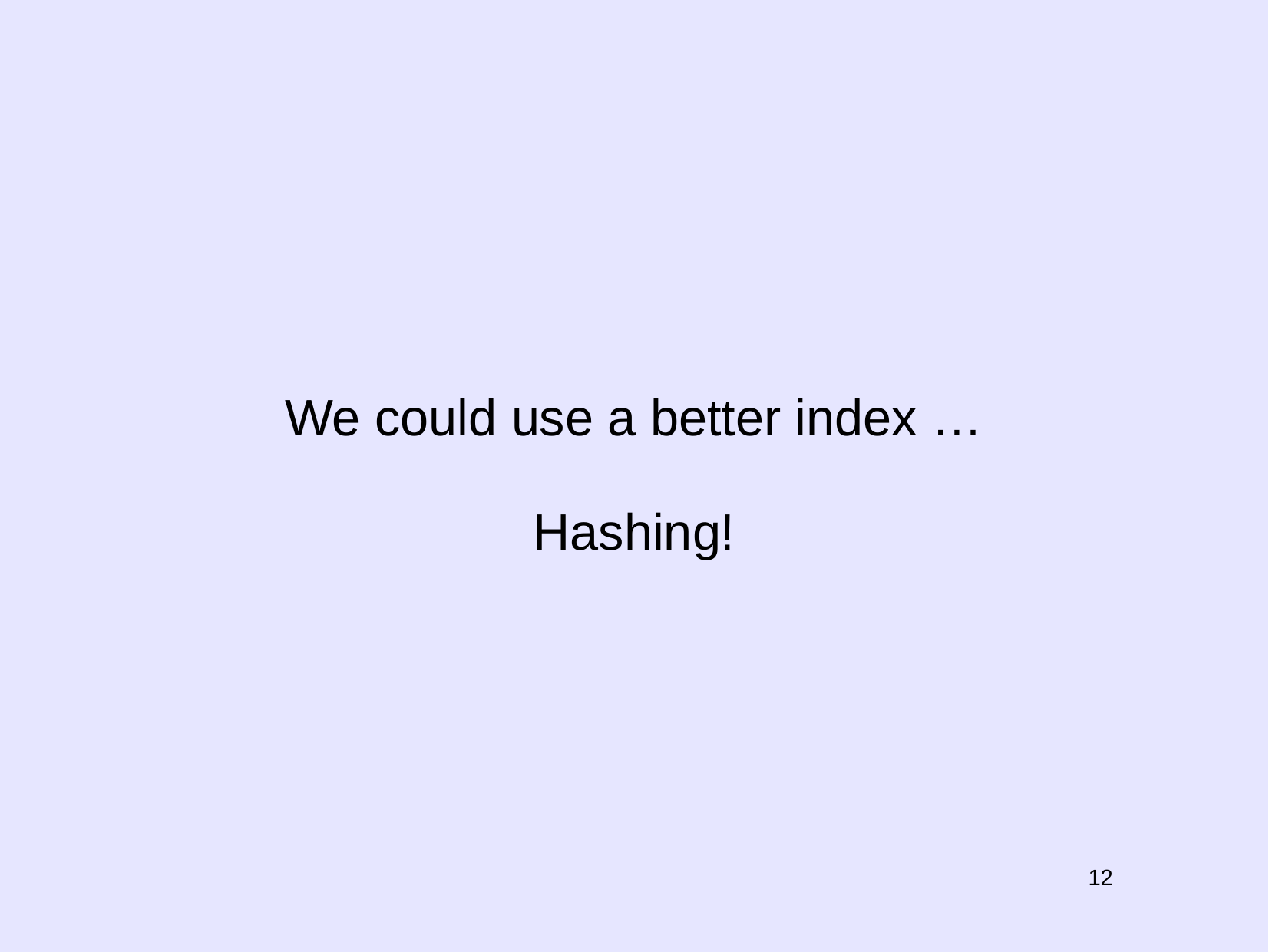

We could use a better index …

Hashing!
12